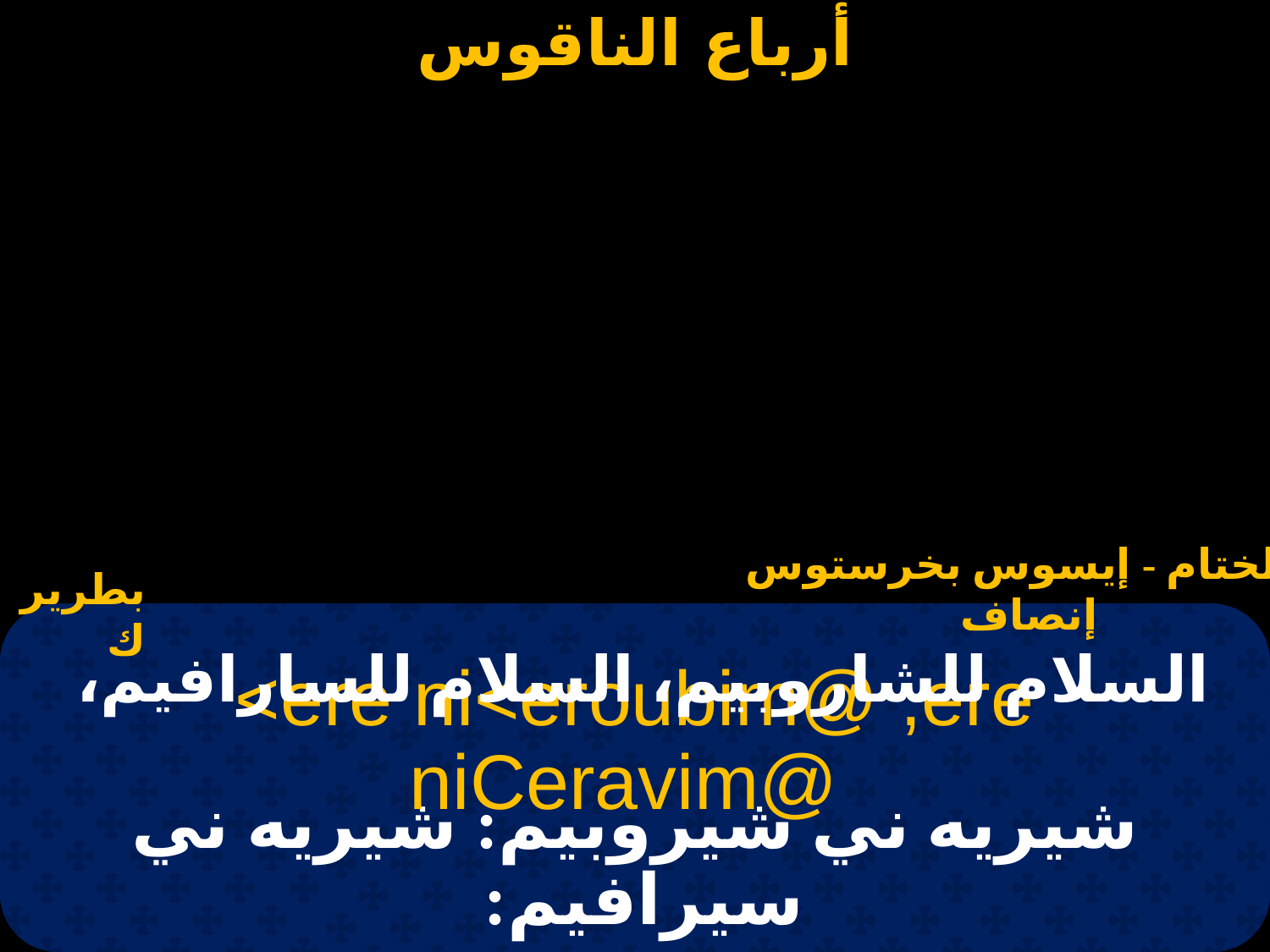

الختام - إيسوس بخرستوس إنصاف
بطريرك
# السلام للشاروبيم، السلام للسارافيم،
<ere ni<eroubim@ ,ere niCeravim@
شيريه ني شيروبيم: شيريه ني سيرافيم: